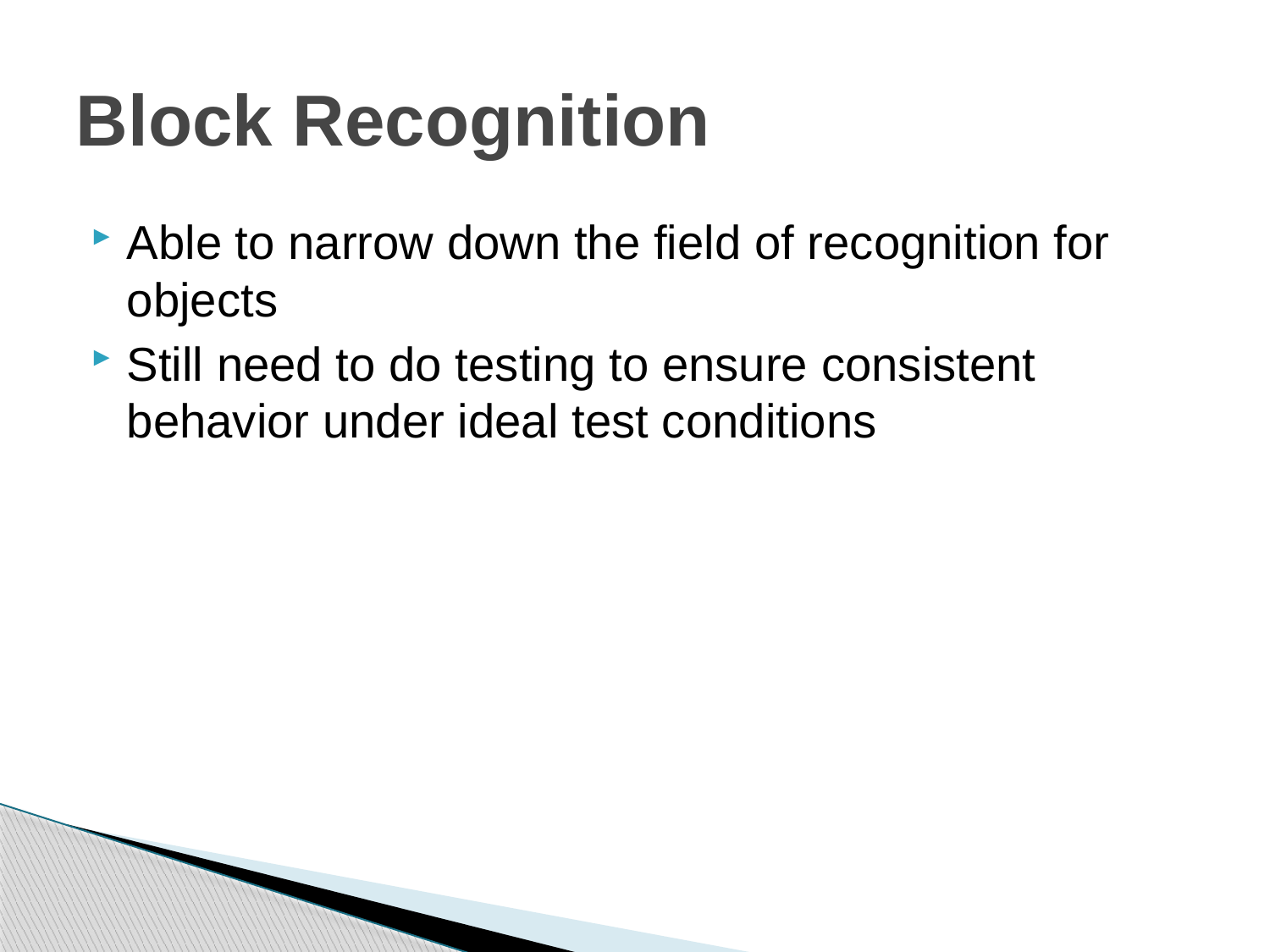

# Block Recognition
Able to narrow down the field of recognition for objects
Still need to do testing to ensure consistent behavior under ideal test conditions